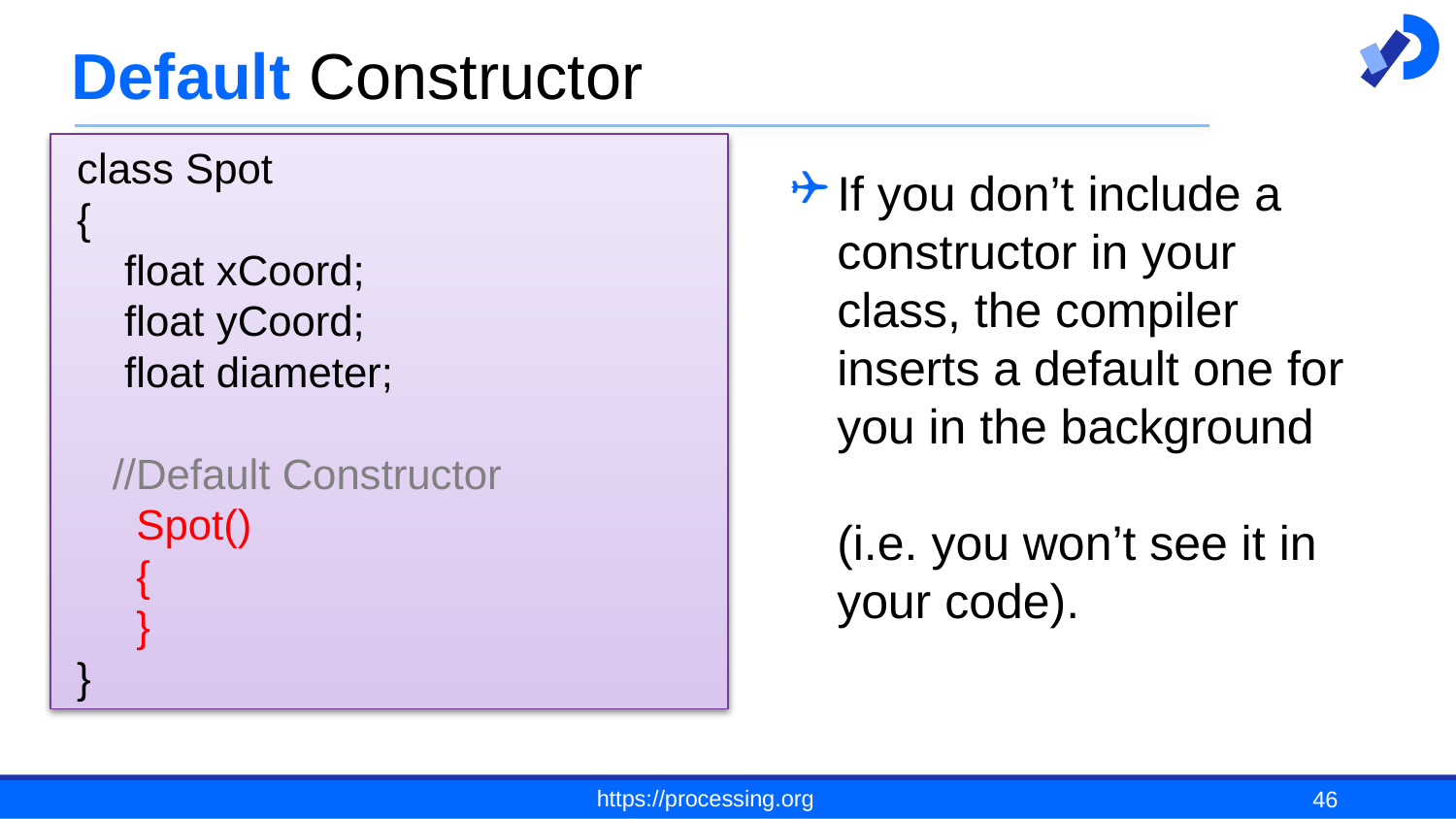

# Default Constructor
 class Spot
 {
     float xCoord;
     float yCoord;
     float diameter;

    //Default Constructor
      Spot()
      {
      }
 }
If you don’t include a constructor in your class, the compiler inserts a default one for you in the background
(i.e. you won’t see it in your code).
46
https://processing.org